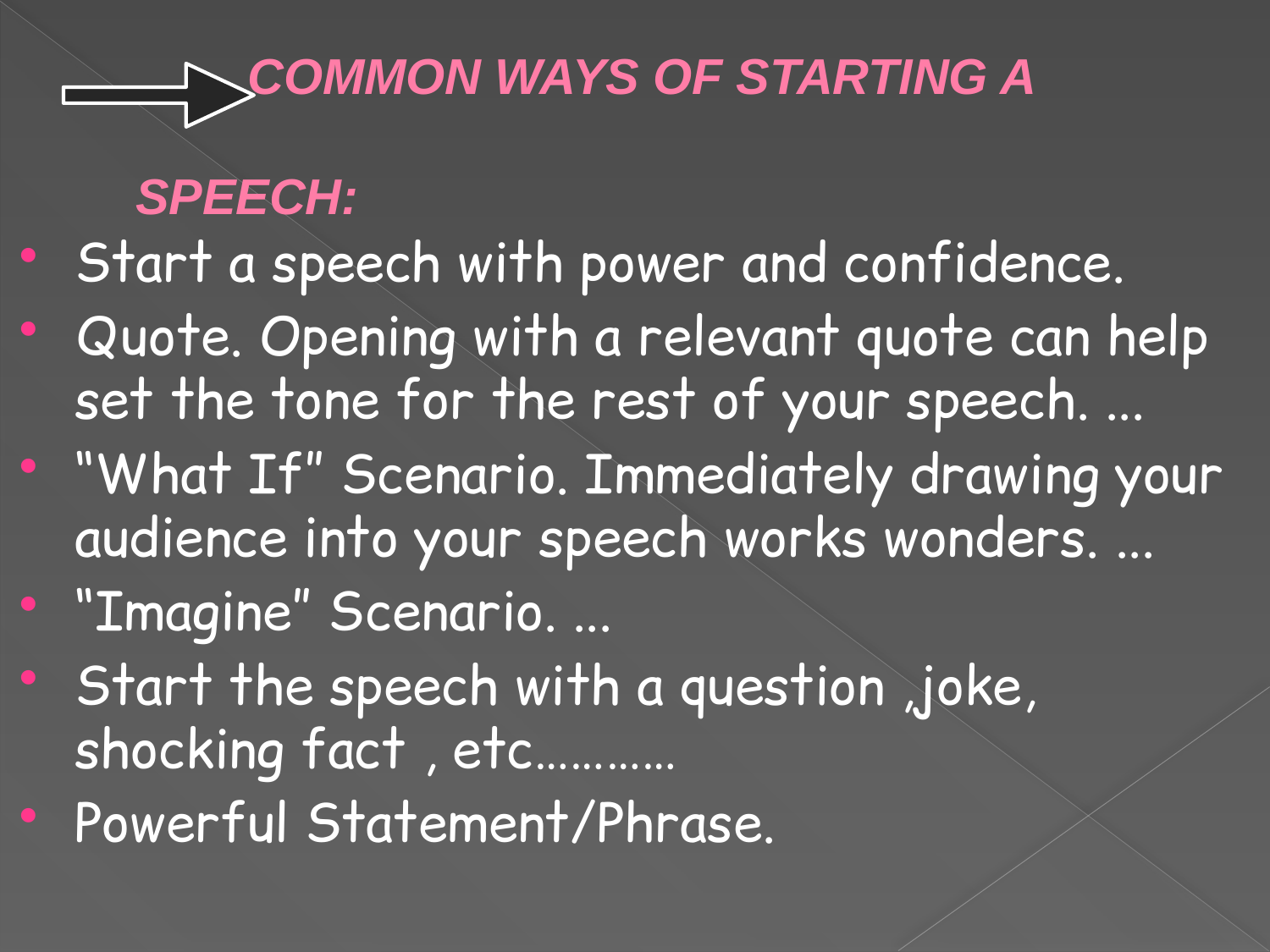

# COMMON WAYS OF STARTING A                                                                                      SPEECH:

Start a speech with power and confidence.
Quote. Opening with a relevant quote can help set the tone for the rest of your speech. ...
“What If” Scenario. Immediately drawing your audience into your speech works wonders. ...
“Imagine” Scenario. ...
Start the speech with a question ,joke, shocking fact , etc…………
Powerful Statement/Phrase.